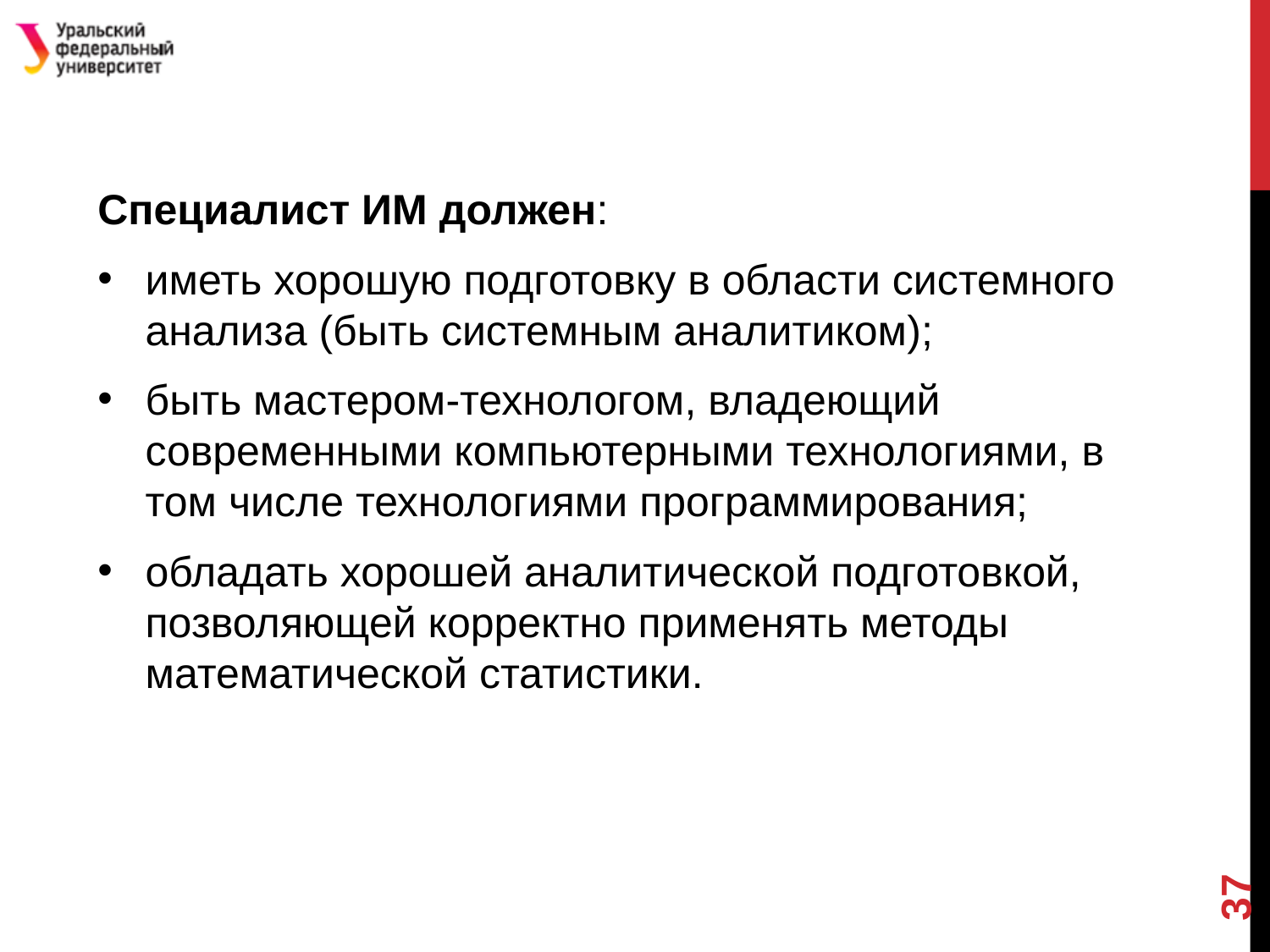

#
Специалист ИМ должен:
иметь хорошую подготовку в области системного анализа (быть системным аналитиком);
быть мастером-технологом, владеющий современными компьютерными технологиями, в том числе технологиями программирования;
обладать хорошей аналитической подготовкой, позволяющей корректно применять методы математической статистики.

37